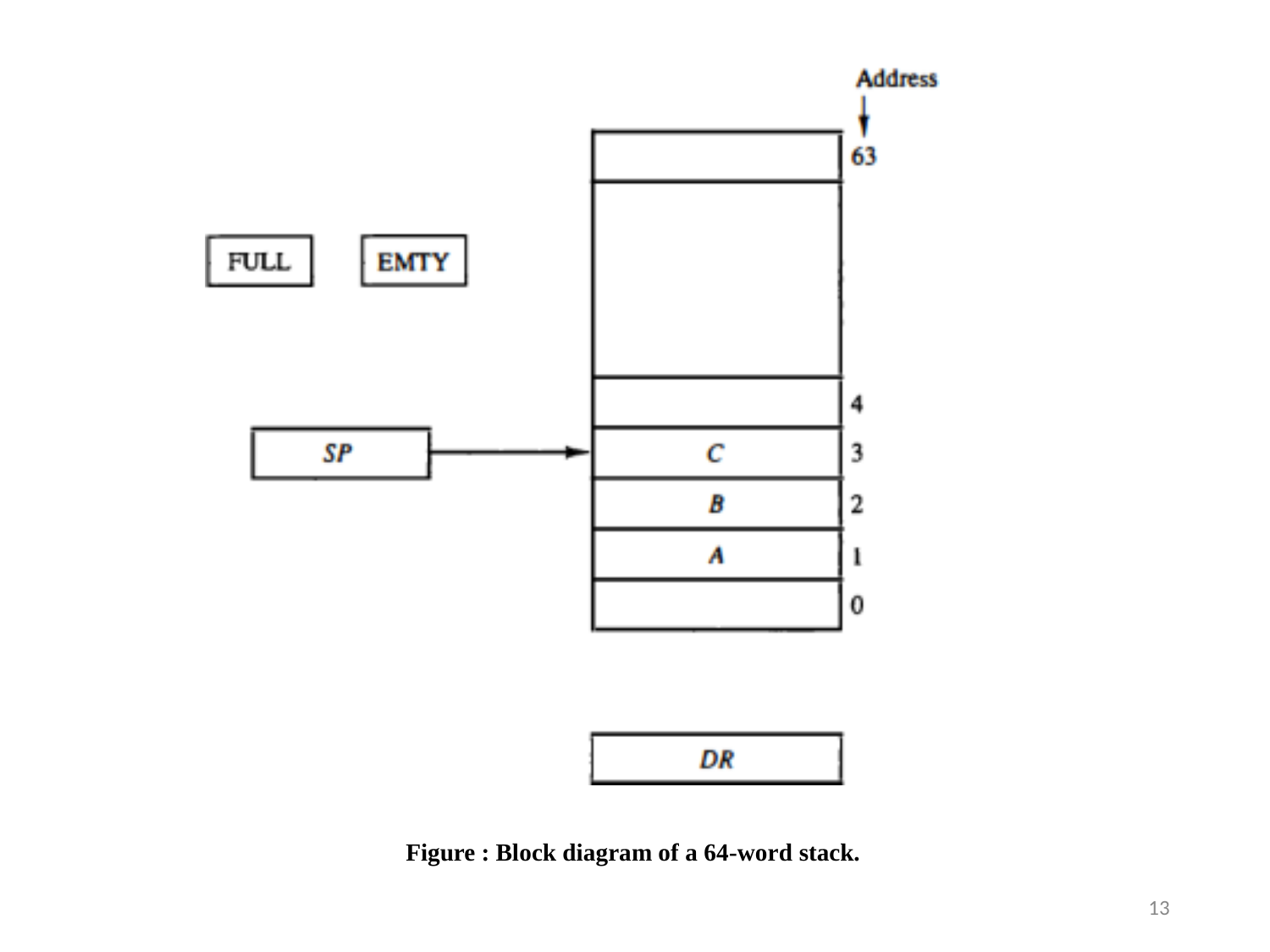

Figure : Block diagram of a 64-word stack.
13